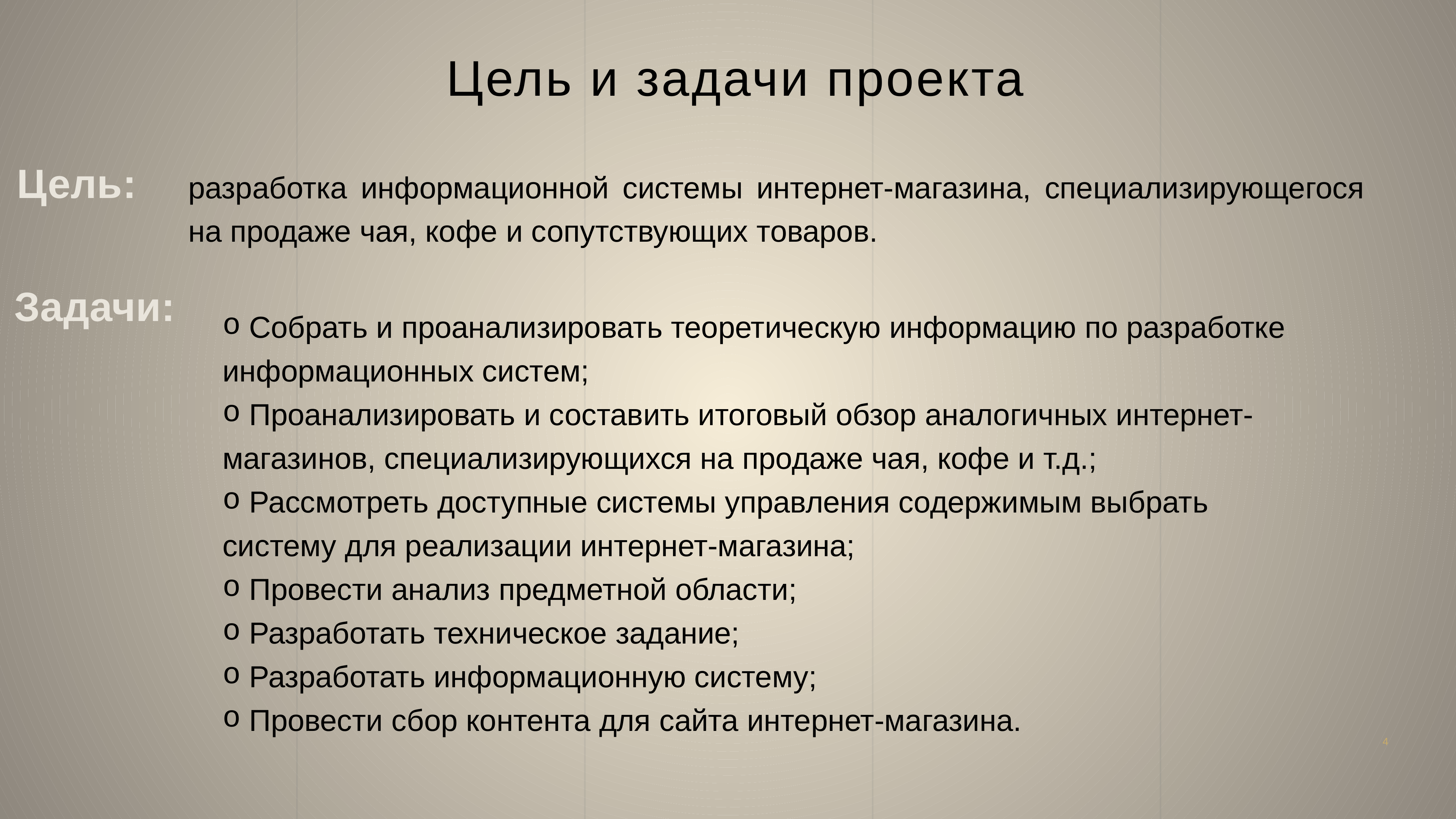

Цель и задачи проекта
Цель:
разработка информационной системы интернет-магазина, специализирующегося на продаже чая, кофе и сопутствующих товаров.
Задачи:

 Собрать и проанализировать теоретическую информацию по разработке информационных систем;
 Проанализировать и составить итоговый обзор аналогичных интернет-магазинов, специализирующихся на продаже чая, кофе и т.д.;
 Рассмотреть доступные системы управления содержимым выбрать систему для реализации интернет-магазина;
 Провести анализ предметной области;
 Разработать техническое задание;
 Разработать информационную систему;
 Провести сбор контента для сайта интернет-магазина.
4